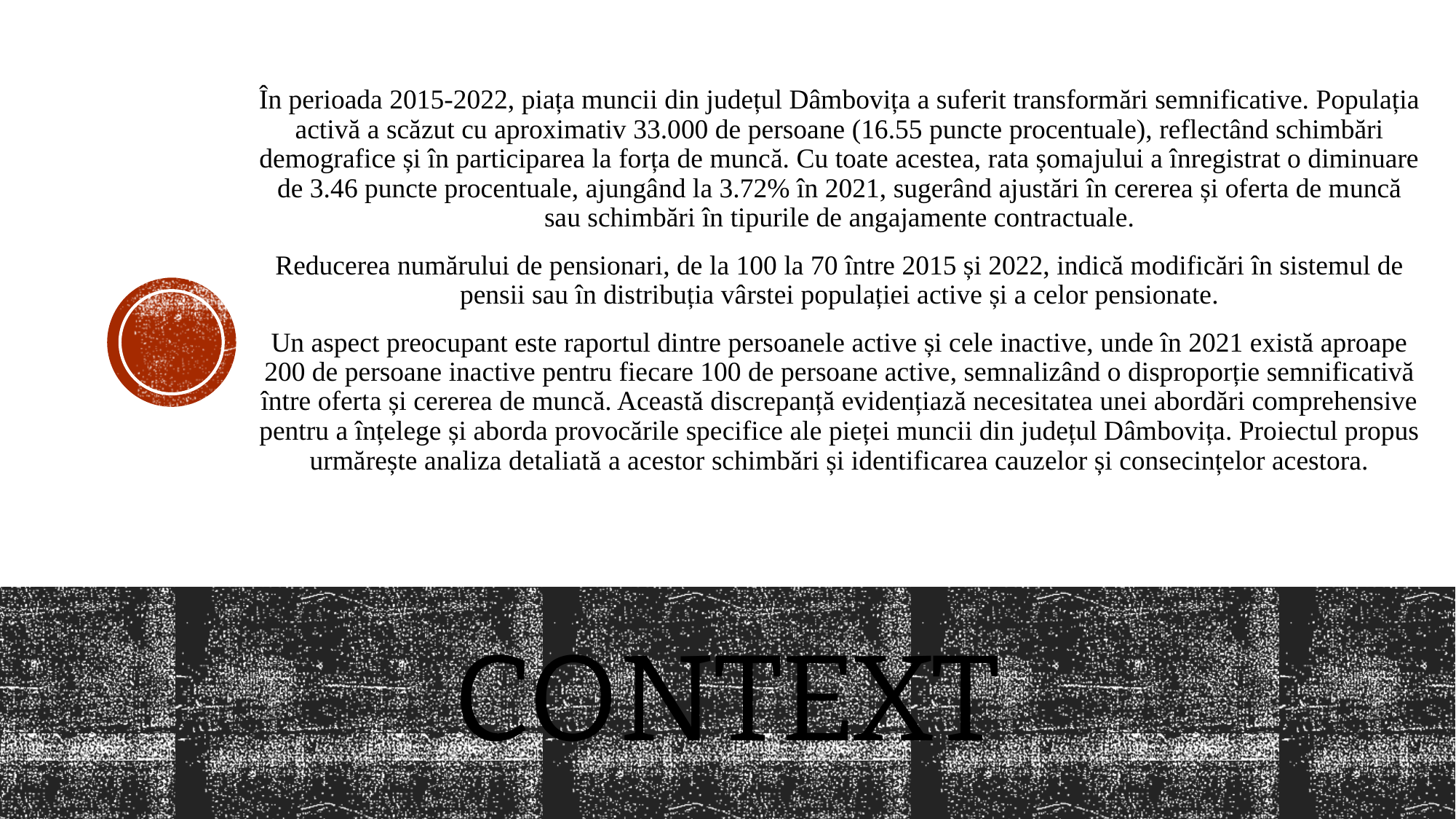

În perioada 2015-2022, piața muncii din județul Dâmbovița a suferit transformări semnificative. Populația activă a scăzut cu aproximativ 33.000 de persoane (16.55 puncte procentuale), reflectând schimbări demografice și în participarea la forța de muncă. Cu toate acestea, rata șomajului a înregistrat o diminuare de 3.46 puncte procentuale, ajungând la 3.72% în 2021, sugerând ajustări în cererea și oferta de muncă sau schimbări în tipurile de angajamente contractuale.
Reducerea numărului de pensionari, de la 100 la 70 între 2015 și 2022, indică modificări în sistemul de pensii sau în distribuția vârstei populației active și a celor pensionate.
Un aspect preocupant este raportul dintre persoanele active și cele inactive, unde în 2021 există aproape 200 de persoane inactive pentru fiecare 100 de persoane active, semnalizând o disproporție semnificativă între oferta și cererea de muncă. Această discrepanță evidențiază necesitatea unei abordări comprehensive pentru a înțelege și aborda provocările specifice ale pieței muncii din județul Dâmbovița. Proiectul propus urmărește analiza detaliată a acestor schimbări și identificarea cauzelor și consecințelor acestora.
Context